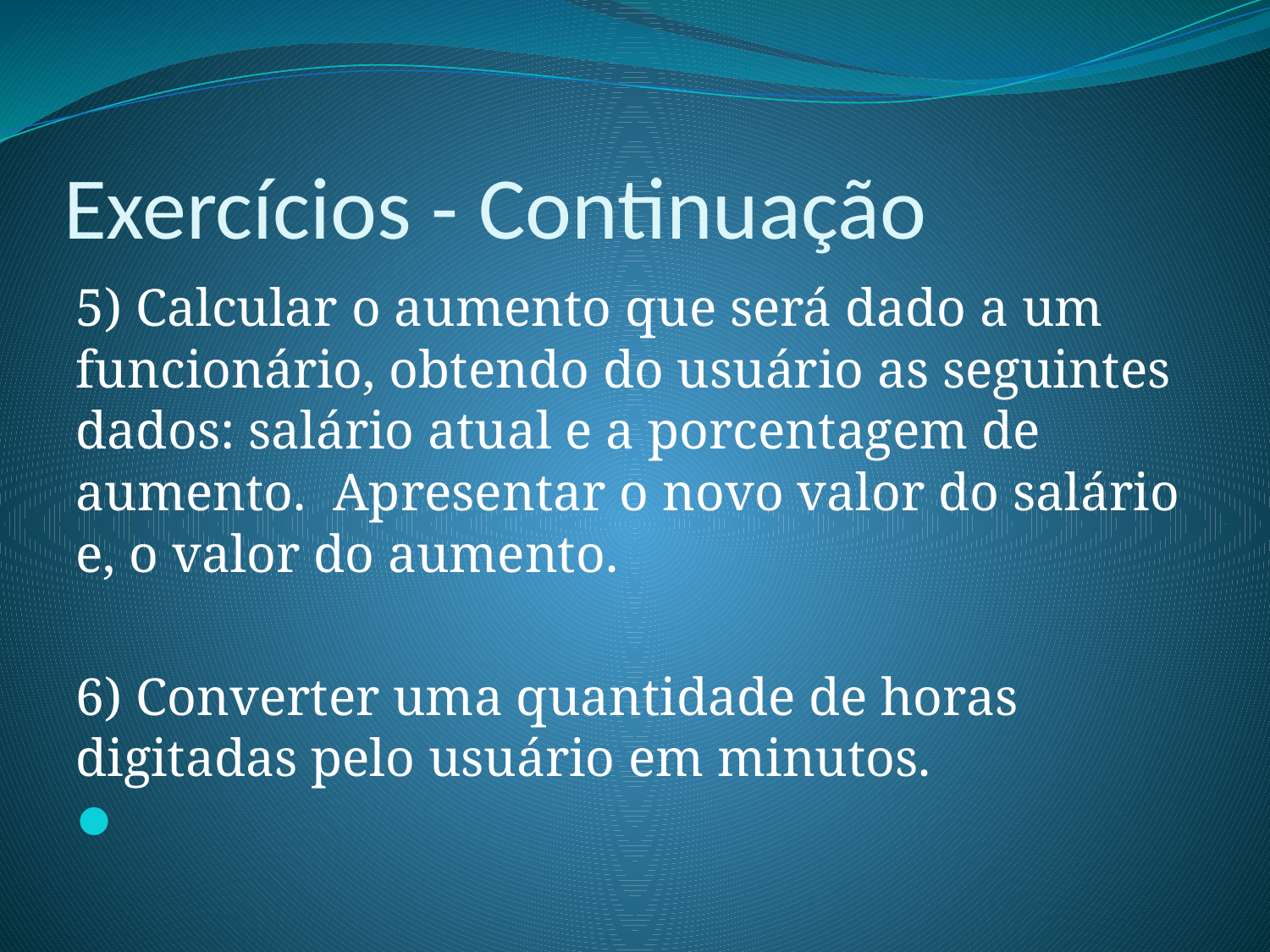

# Exercícios - Continuação
5) Calcular o aumento que será dado a um funcionário, obtendo do usuário as seguintes dados: salário atual e a porcentagem de aumento.  Apresentar o novo valor do salário e, o valor do aumento.

6) Converter uma quantidade de horas digitadas pelo usuário em minutos.